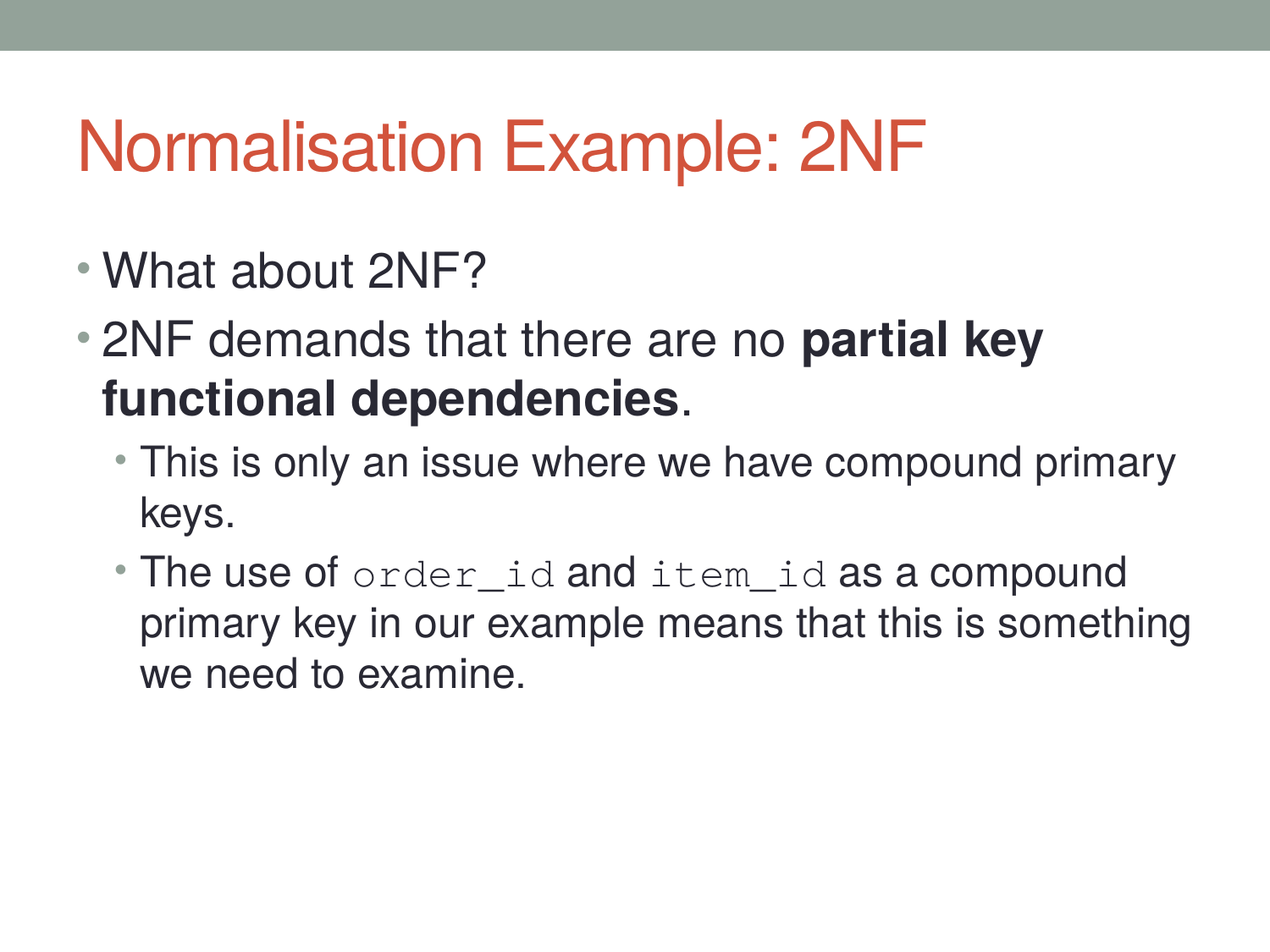

# Normalisation Example: 2NF
What about 2NF?
2NF demands that there are no partial key functional dependencies.
This is only an issue where we have compound primary keys.
The use of order_id and item_id as a compound primary key in our example means that this is something we need to examine.